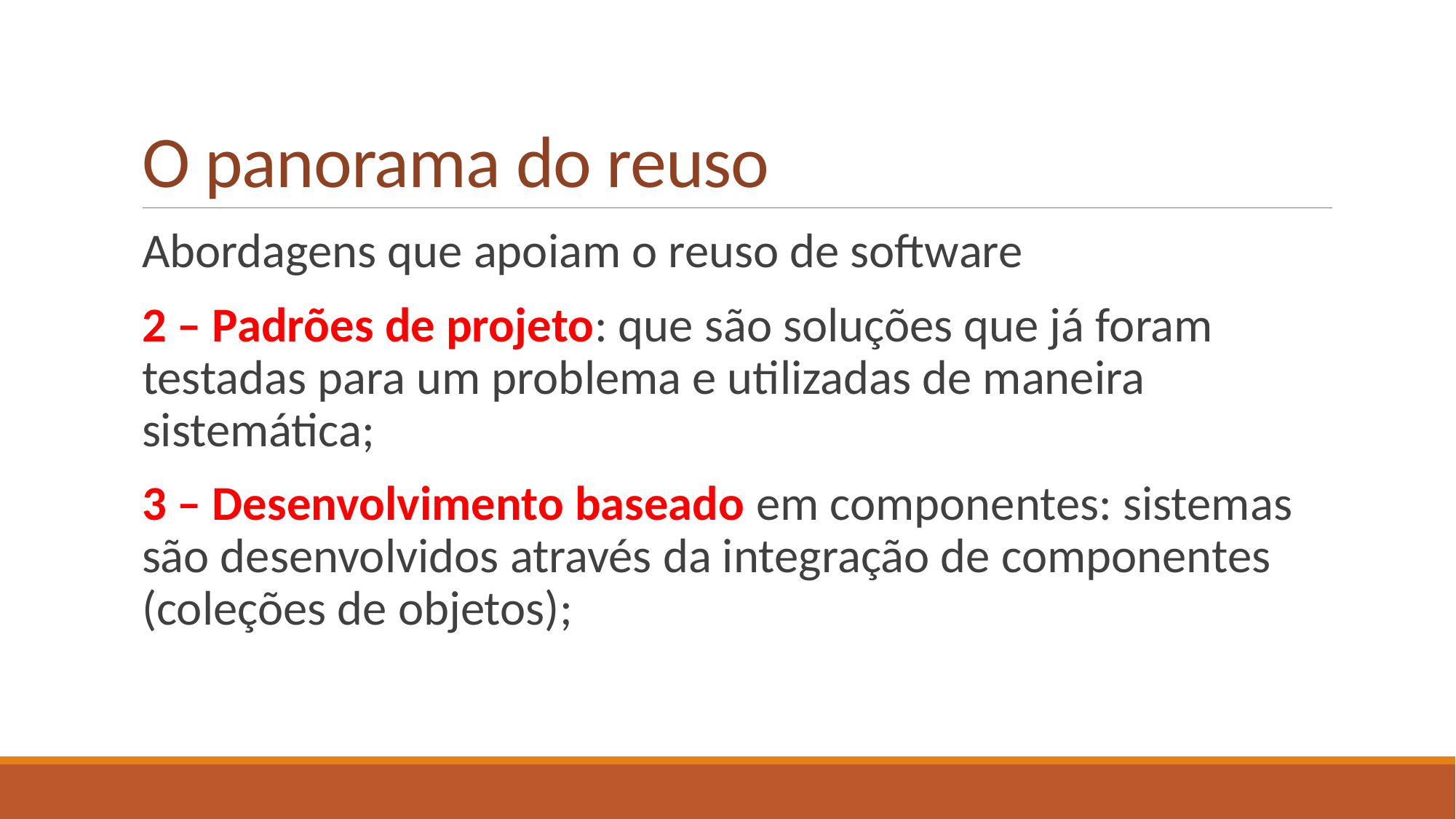

# O panorama do reuso
Abordagens que apoiam o reuso de software
2 – Padrões de projeto: que são soluções que já foram testadas para um problema e utilizadas de maneira sistemática;
3 – Desenvolvimento baseado em componentes: sistemas são desenvolvidos através da integração de componentes (coleções de objetos);